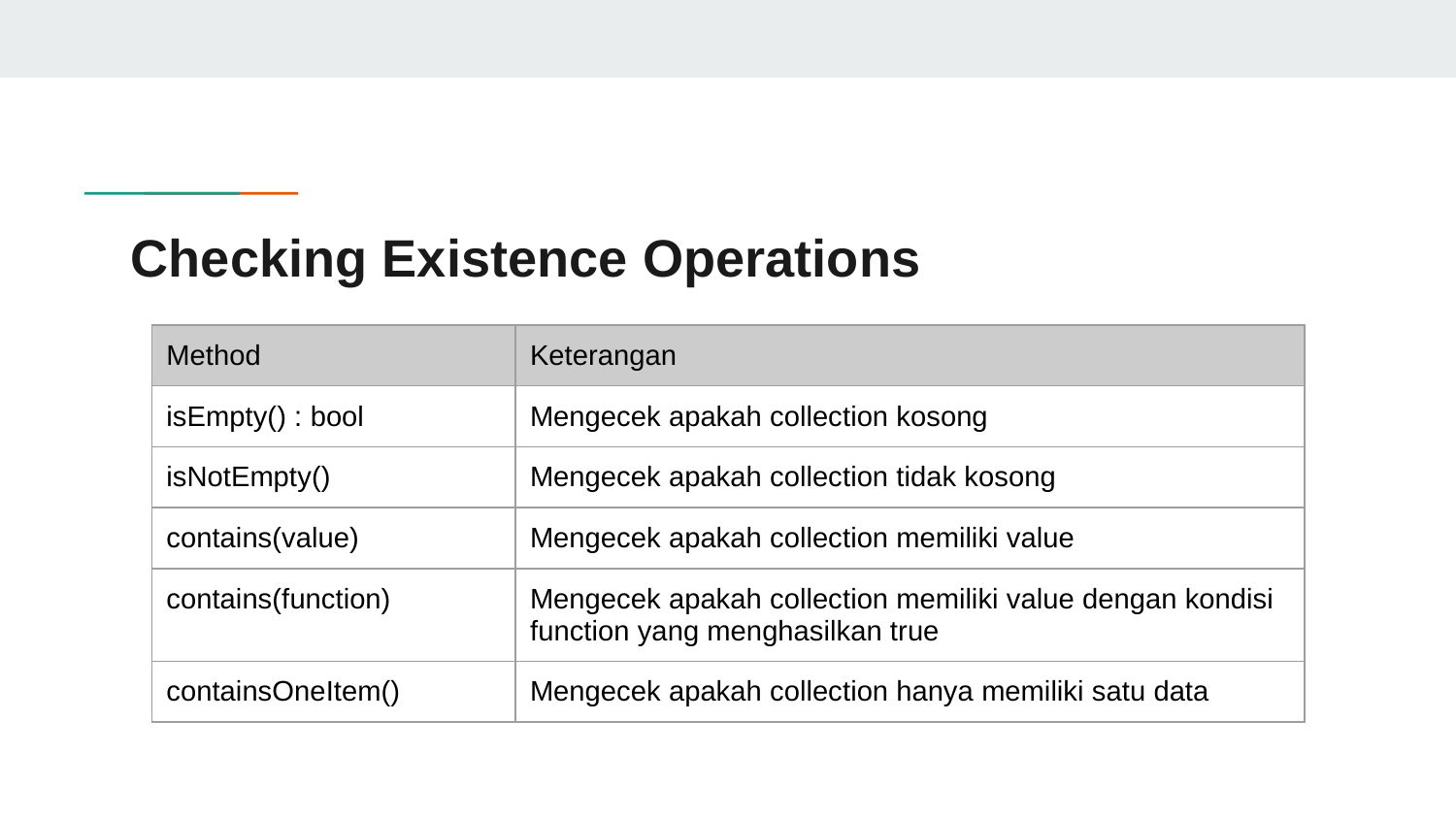

# Checking Existence Operations
| Method | Keterangan |
| --- | --- |
| isEmpty() : bool | Mengecek apakah collection kosong |
| isNotEmpty() | Mengecek apakah collection tidak kosong |
| contains(value) | Mengecek apakah collection memiliki value |
| contains(function) | Mengecek apakah collection memiliki value dengan kondisi function yang menghasilkan true |
| containsOneItem() | Mengecek apakah collection hanya memiliki satu data |